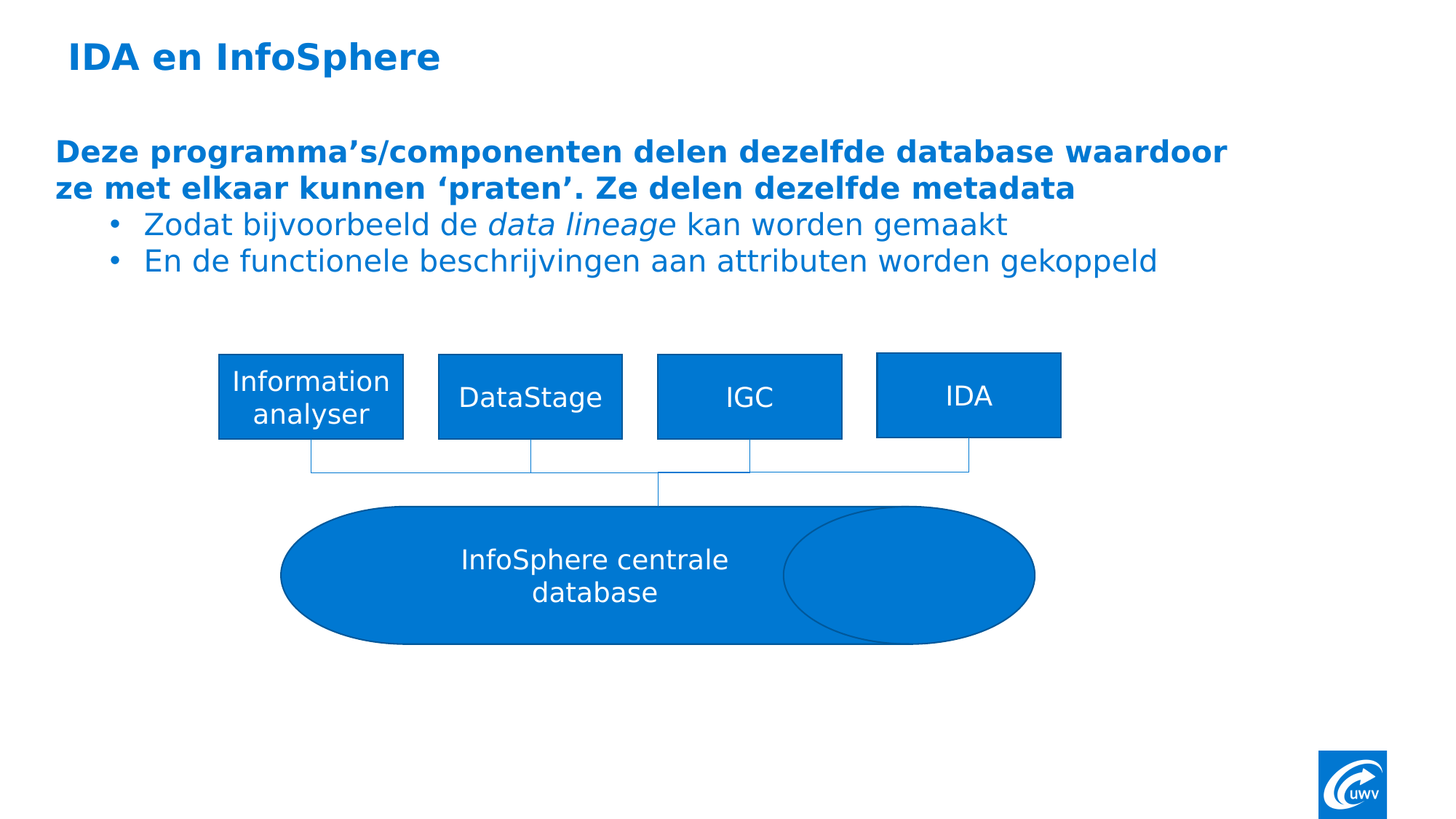

# IDA en InfoSphere
Deze programma’s/componenten delen dezelfde database waardoor ze met elkaar kunnen ‘praten’. Ze delen dezelfde metadata
Zodat bijvoorbeeld de data lineage kan worden gemaakt
En de functionele beschrijvingen aan attributen worden gekoppeld

IDA
Information
analyser
DataStage
IGC
InfoSphere centrale database